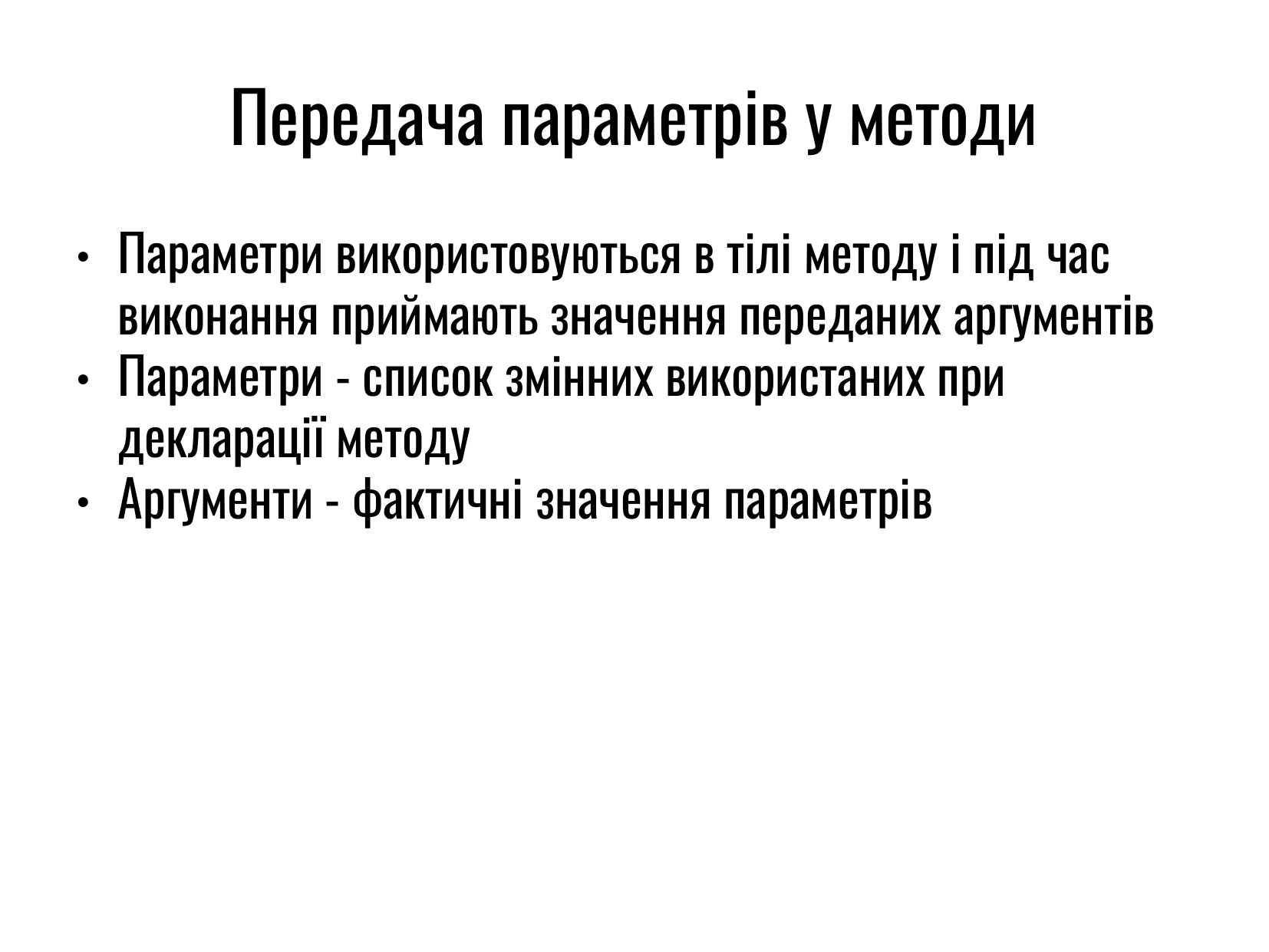

Передача параметрів у методи
Параметри використовуються в тілі методу і під час виконання приймають значення переданих аргументів
Параметри - список змінних використаних при декларації методу
Аргументи - фактичні значення параметрів